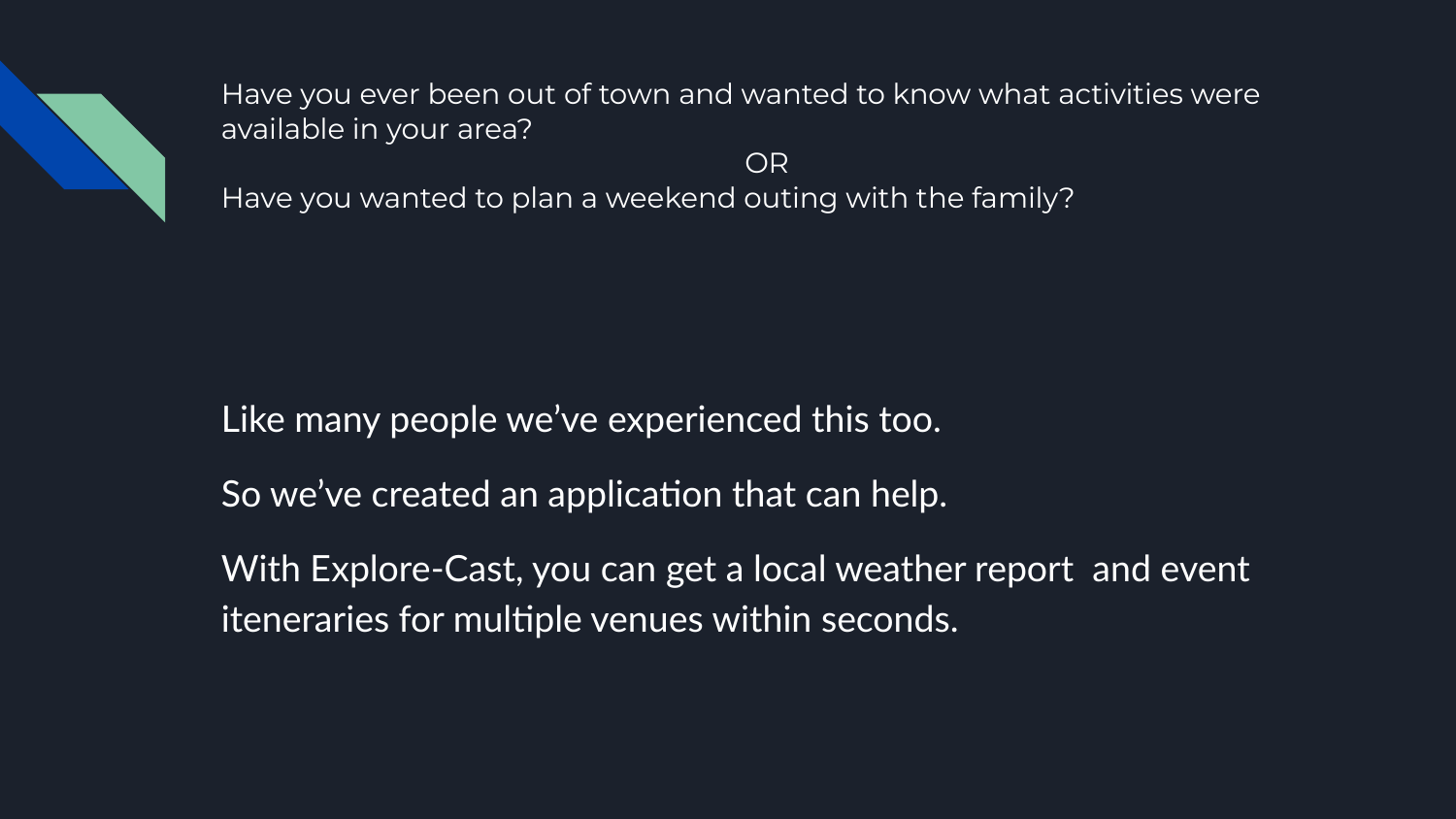

# Have you ever been out of town and wanted to know what activities were available in your area?
OR
Have you wanted to plan a weekend outing with the family?

Like many people we’ve experienced this too.
So we’ve created an application that can help.
With Explore-Cast, you can get a local weather report  and event iteneraries for multiple venues within seconds.